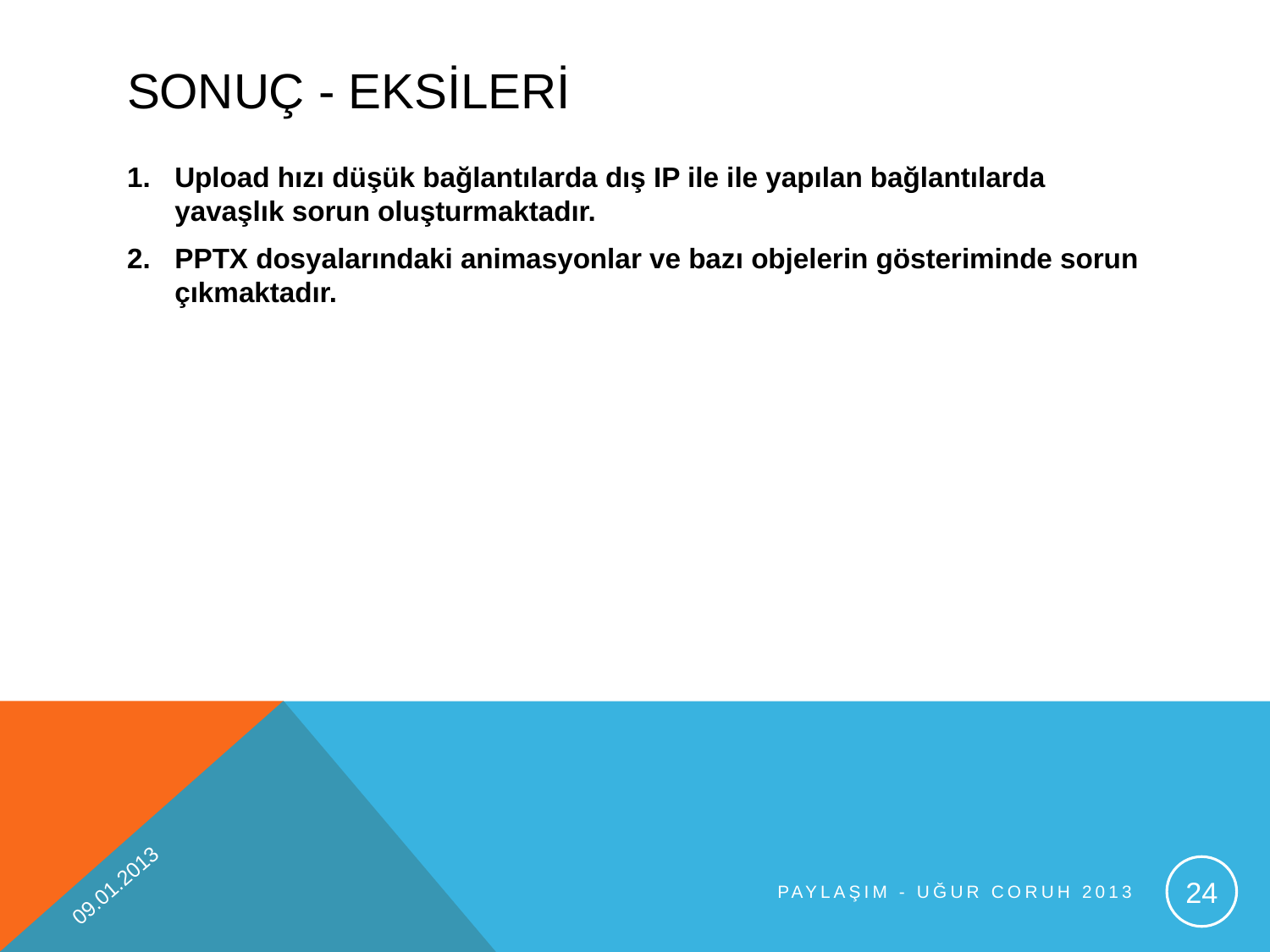

# SONUÇ - EKSİLERİ
Upload hızı düşük bağlantılarda dış IP ile ile yapılan bağlantılarda yavaşlık sorun oluşturmaktadır.
PPTX dosyalarındaki animasyonlar ve bazı objelerin gösteriminde sorun çıkmaktadır.
09.01.2013
24
PAYLAŞIM - UĞUR CORUH 2013